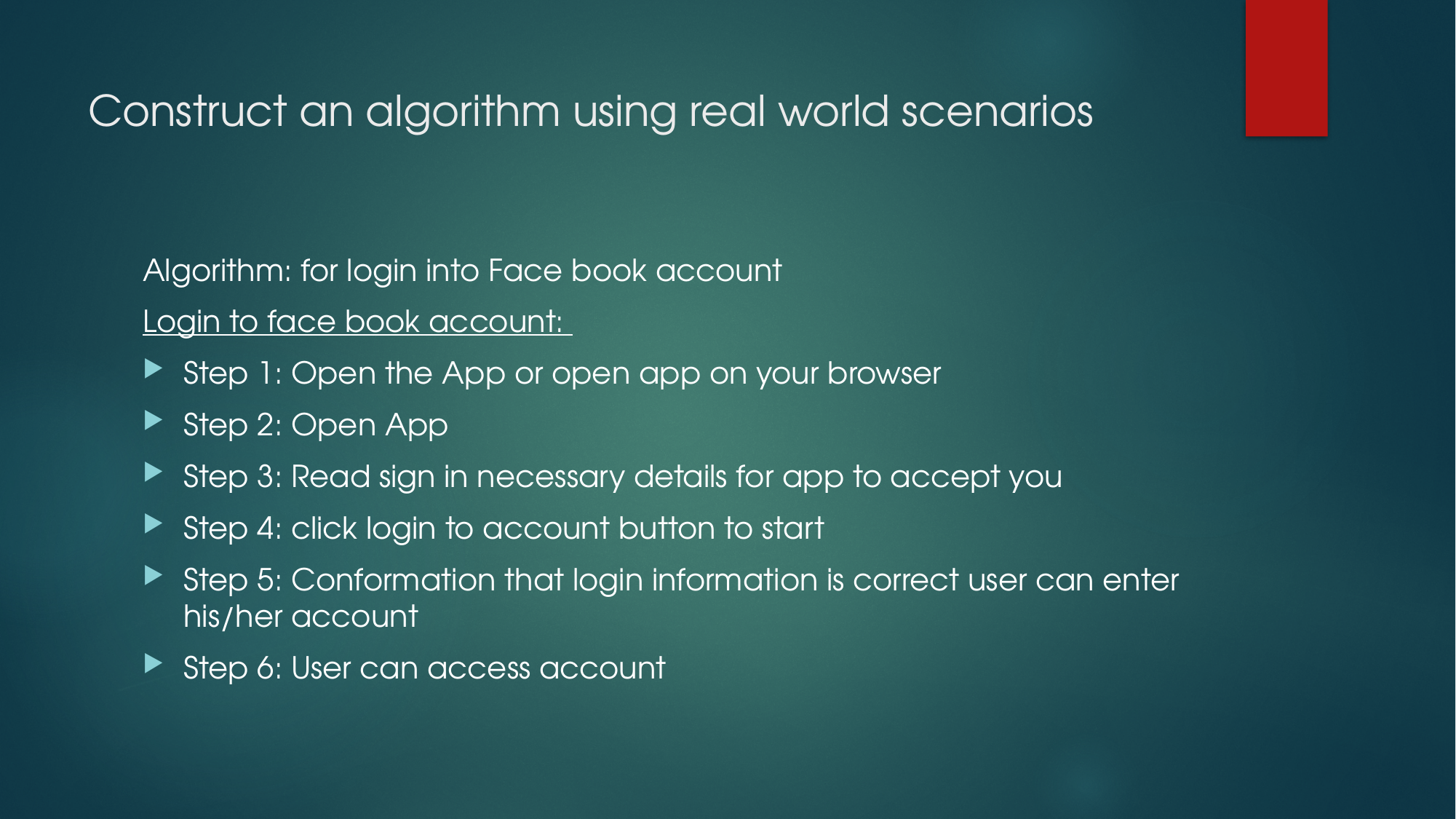

# Construct an algorithm using real world scenarios
Algorithm: for login into Face book account
Login to face book account:
Step 1: Open the App or open app on your browser
Step 2: Open App
Step 3: Read sign in necessary details for app to accept you
Step 4: click login to account button to start
Step 5: Conformation that login information is correct user can enter his/her account
Step 6: User can access account